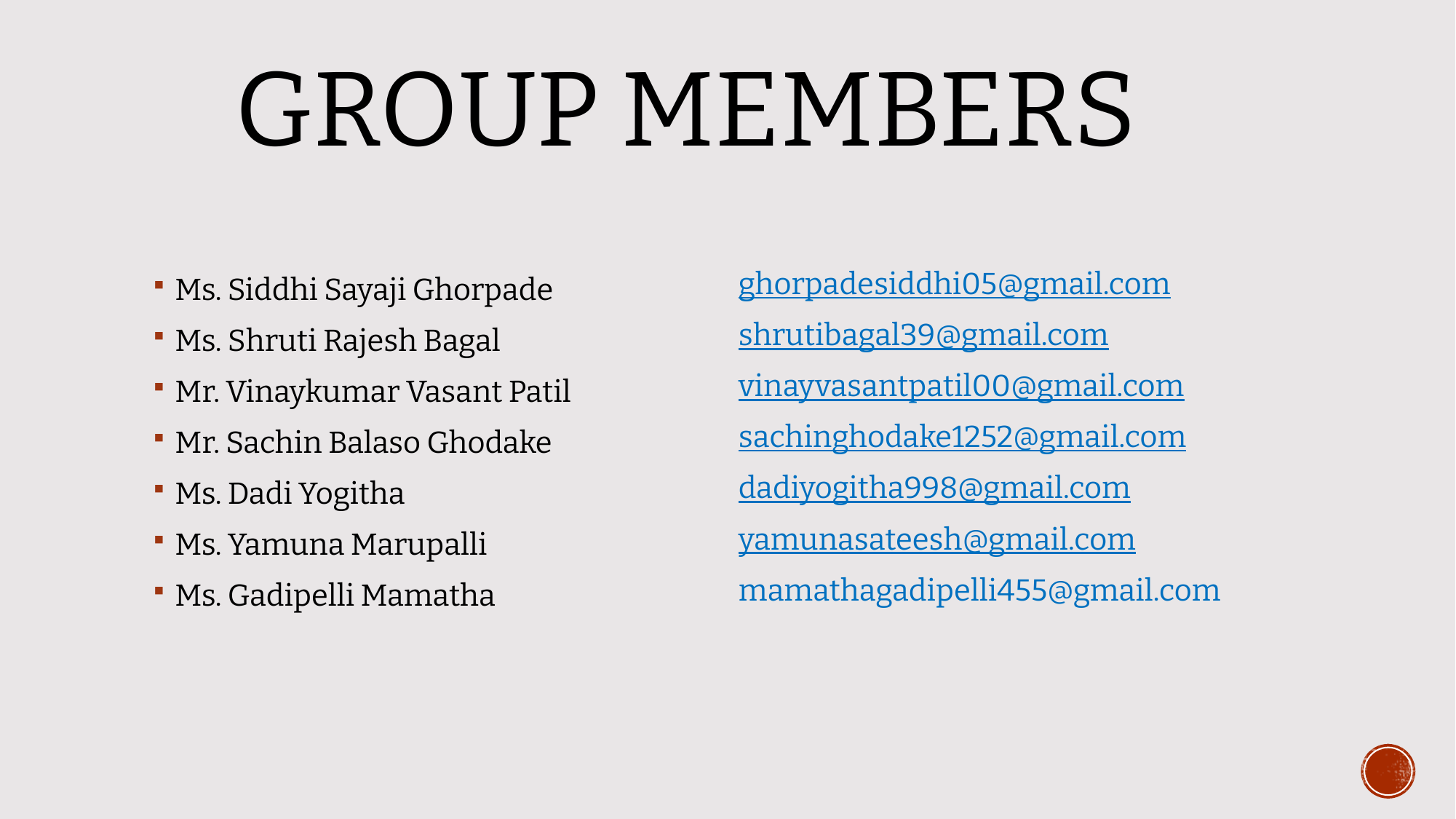

# Group members
ghorpadesiddhi05@gmail.com
shrutibagal39@gmail.com
vinayvasantpatil00@gmail.com
sachinghodake1252@gmail.com
dadiyogitha998@gmail.com
yamunasateesh@gmail.com
mamathagadipelli455@gmail.com
Ms. Siddhi Sayaji Ghorpade
Ms. Shruti Rajesh Bagal
Mr. Vinaykumar Vasant Patil
Mr. Sachin Balaso Ghodake
Ms. Dadi Yogitha
Ms. Yamuna Marupalli
Ms. Gadipelli Mamatha